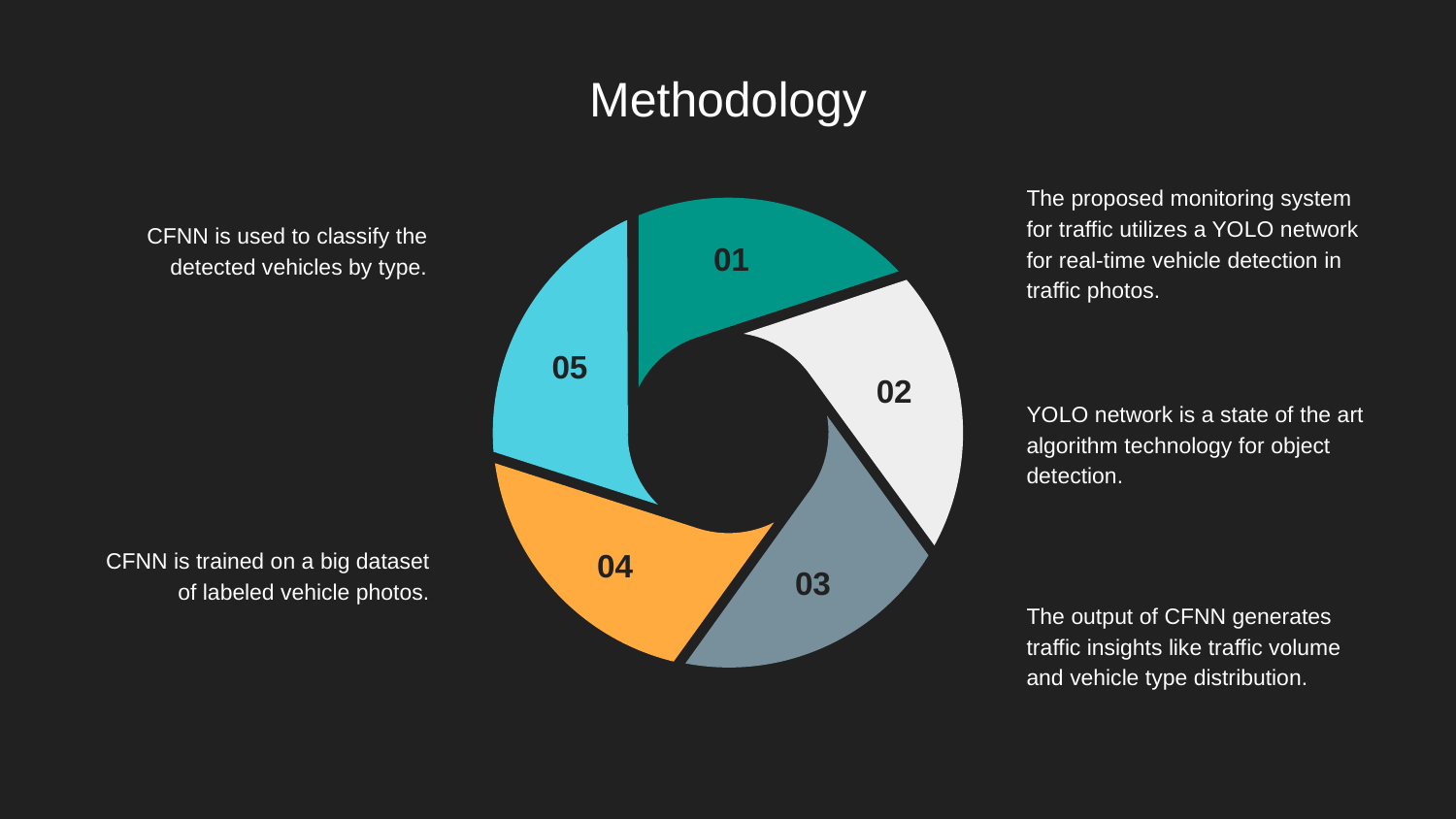

# Methodology
The proposed monitoring system for traffic utilizes a YOLO network for real-time vehicle detection in traffic photos.
CFNN is used to classify the detected vehicles by type.
YOLO network is a state of the art algorithm technology for object detection.
CFNN is trained on a big dataset of labeled vehicle photos.
The output of CFNN generates traffic insights like traffic volume and vehicle type distribution.